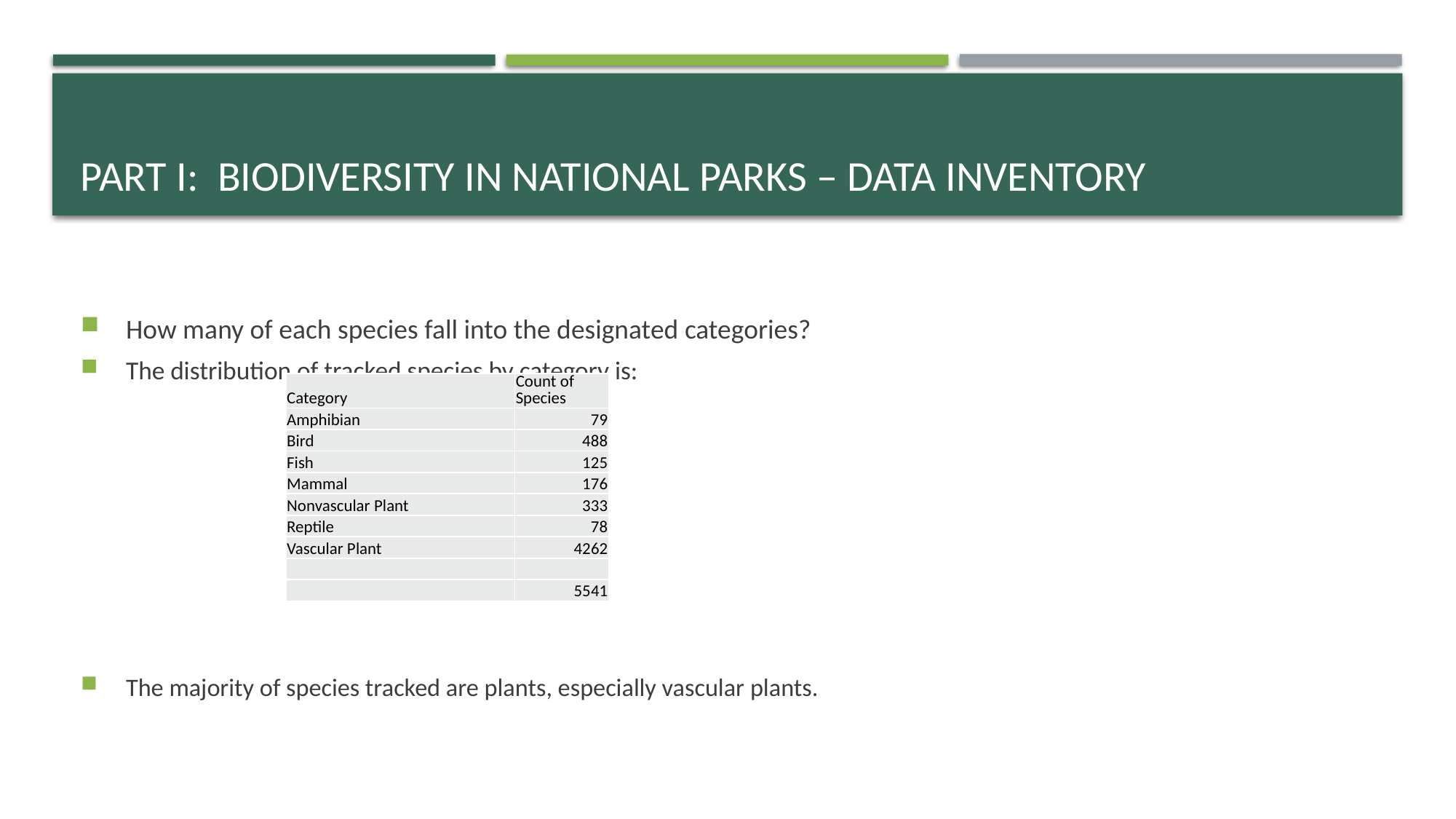

# part I:  Biodiversity in National Parks – Data Inventory

How many of each species fall into the designated categories?
The distribution of tracked species by category is:

The majority of species tracked are plants, especially vascular plants.

| Category | Count of Species |
| --- | --- |
| Amphibian | 79 |
| Bird | 488 |
| Fish | 125 |
| Mammal | 176 |
| Nonvascular Plant | 333 |
| Reptile | 78 |
| Vascular Plant | 4262 |
|  |  |
|  | 5541 |